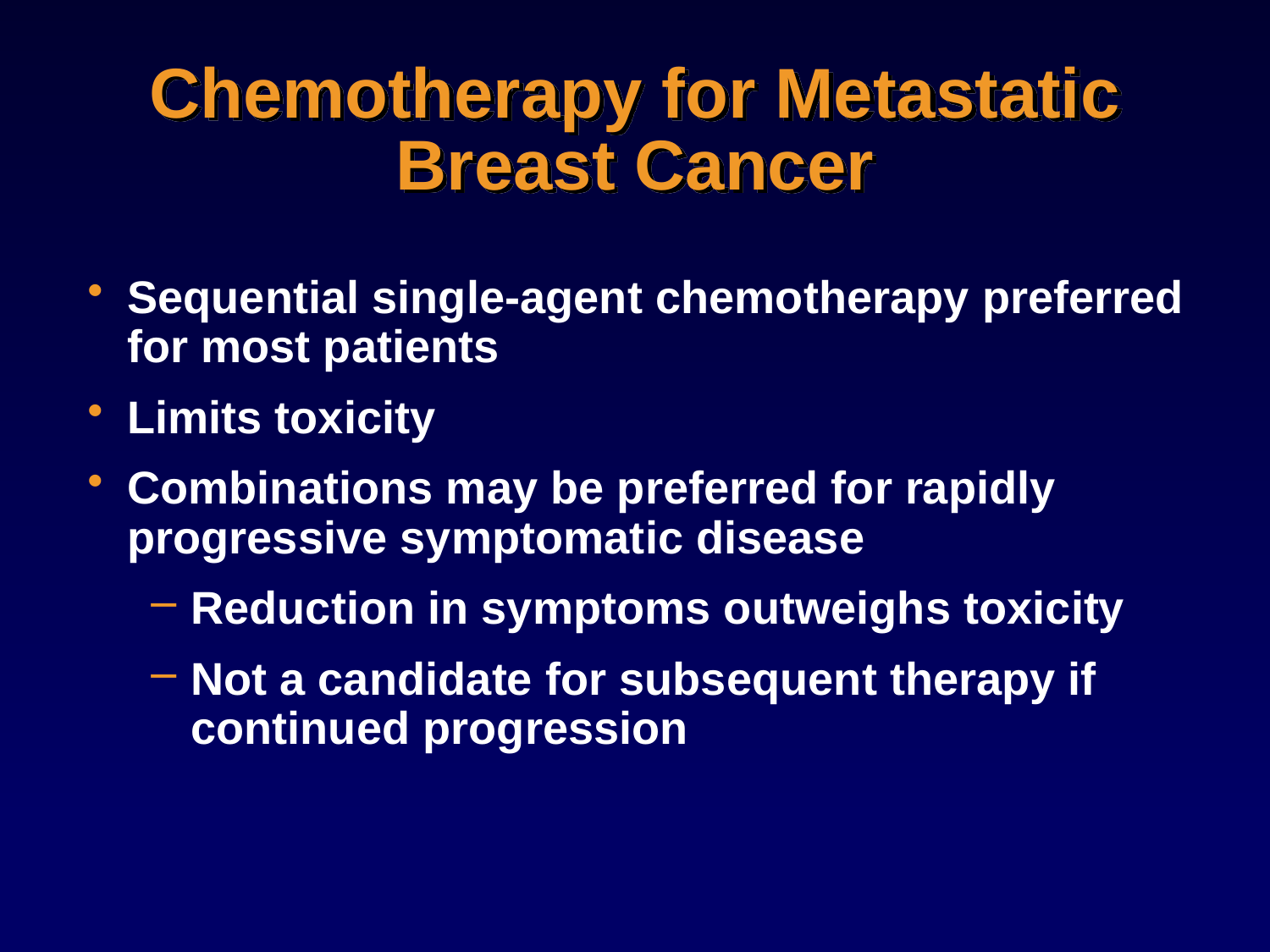

# Chemotherapy for Metastatic Breast Cancer
Sequential single-agent chemotherapy preferred for most patients
Limits toxicity
Combinations may be preferred for rapidly progressive symptomatic disease
Reduction in symptoms outweighs toxicity
Not a candidate for subsequent therapy if continued progression